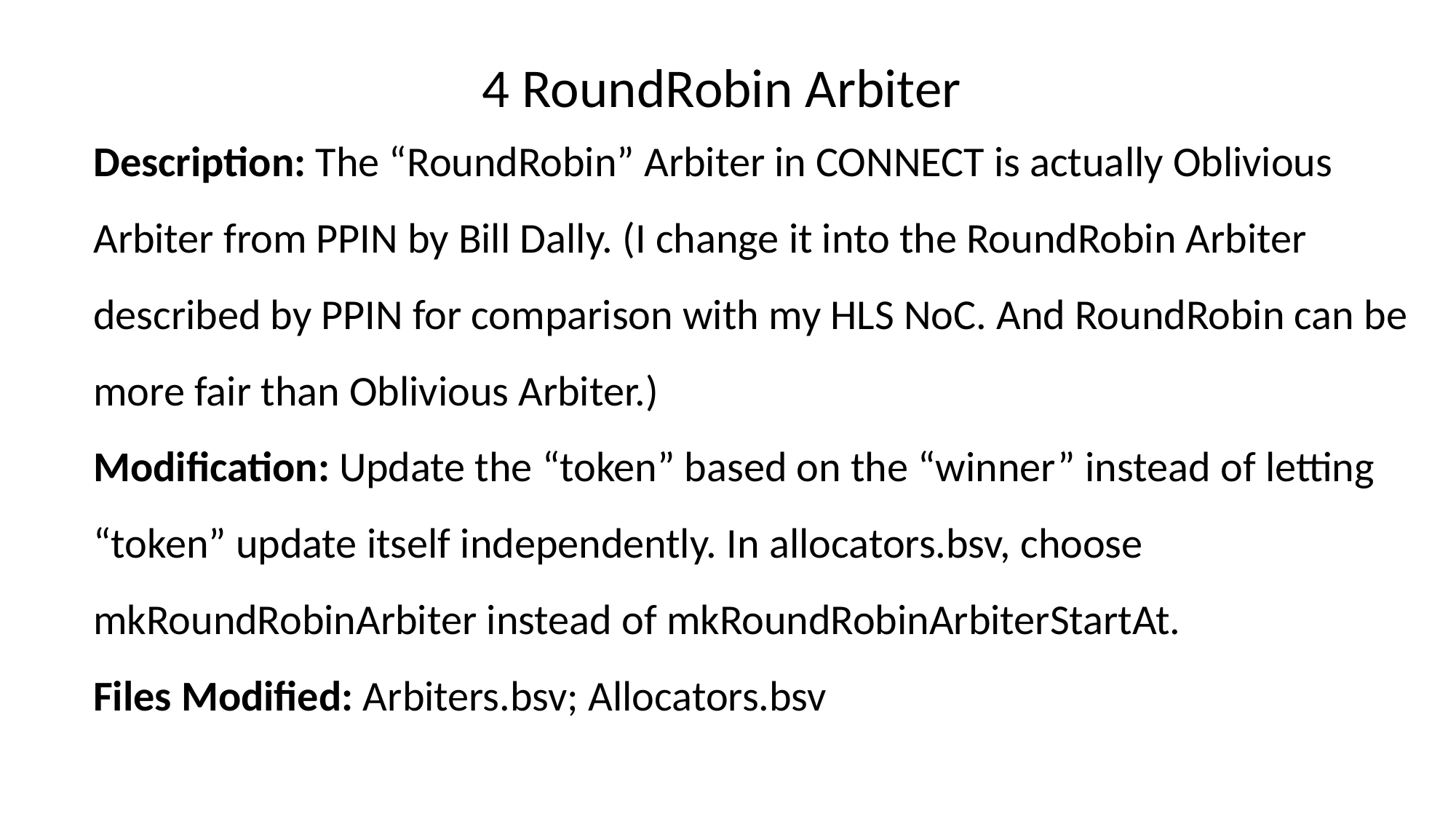

4 RoundRobin Arbiter
Description: The “RoundRobin” Arbiter in CONNECT is actually Oblivious Arbiter from PPIN by Bill Dally. (I change it into the RoundRobin Arbiter described by PPIN for comparison with my HLS NoC. And RoundRobin can be more fair than Oblivious Arbiter.)
Modification: Update the “token” based on the “winner” instead of letting “token” update itself independently. In allocators.bsv, choose mkRoundRobinArbiter instead of mkRoundRobinArbiterStartAt.
Files Modified: Arbiters.bsv; Allocators.bsv